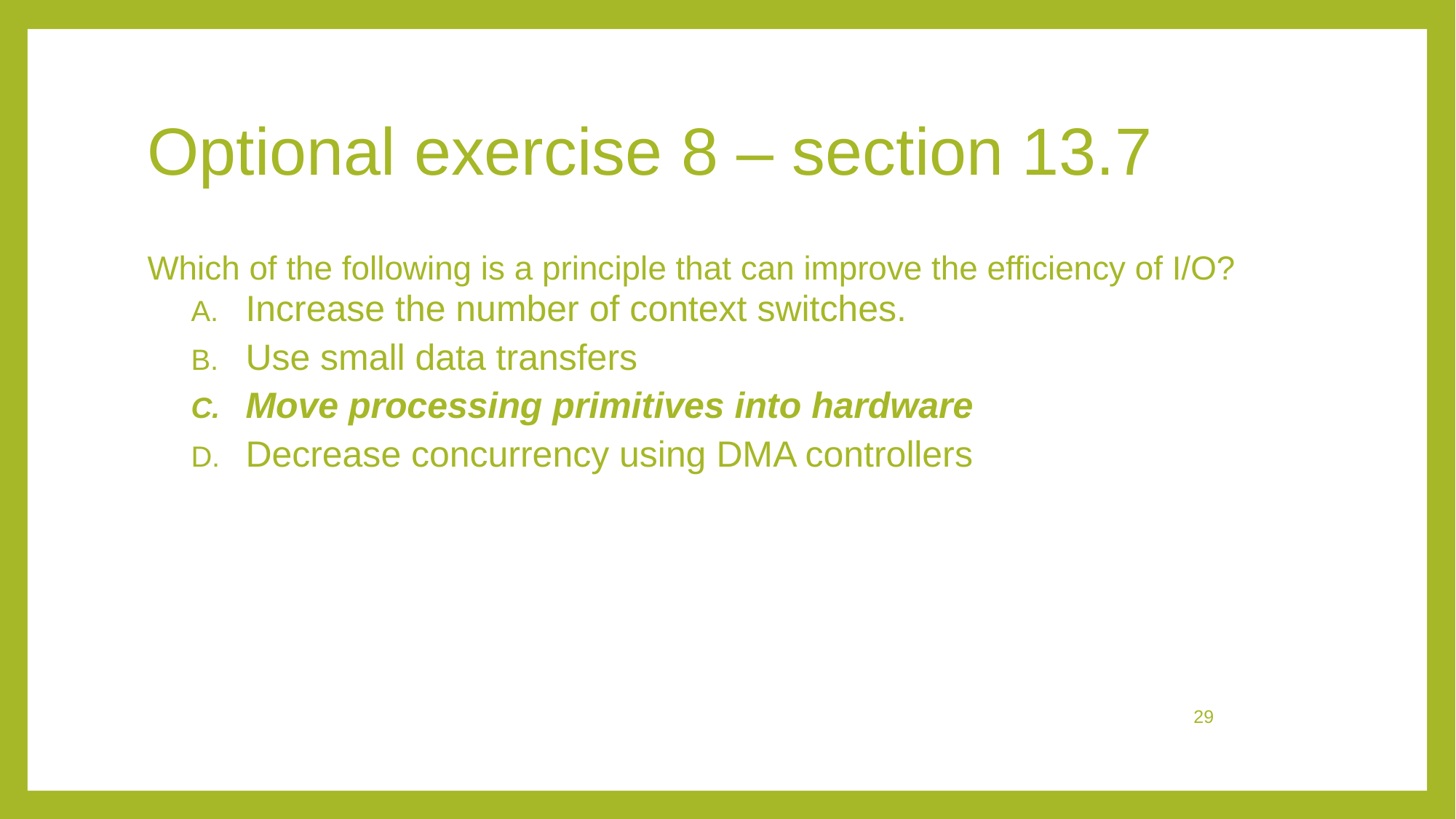

# Optional exercise 8 – section 13.7
Which of the following is a principle that can improve the efficiency of I/O?
Increase the number of context switches.
Use small data transfers
Move processing primitives into hardware
Decrease concurrency using DMA controllers

29